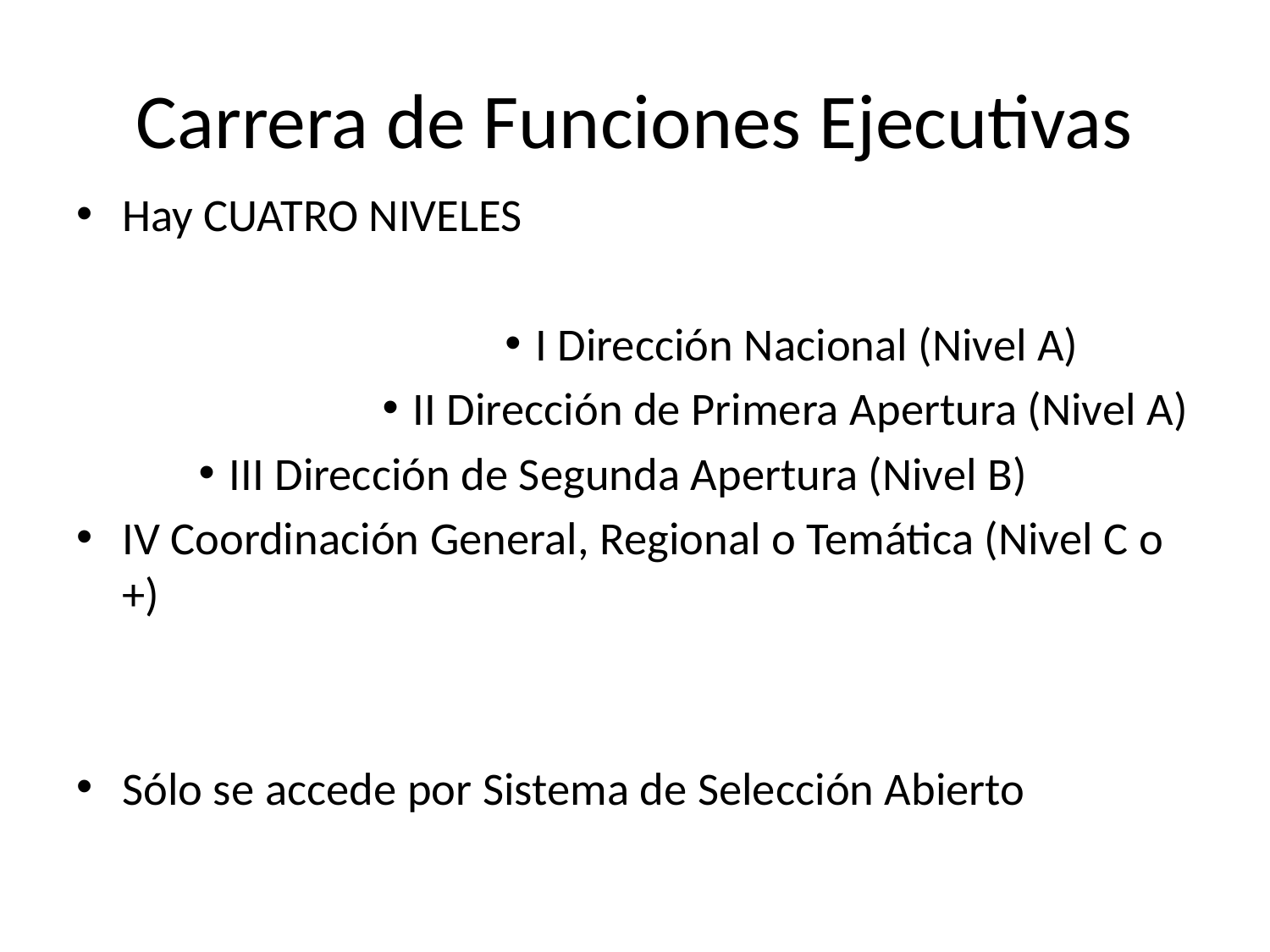

# Carrera de Funciones Ejecutivas
Hay CUATRO NIVELES

I Dirección Nacional (Nivel A)
II Dirección de Primera Apertura (Nivel A)
III Dirección de Segunda Apertura (Nivel B)
IV Coordinación General, Regional o Temática (Nivel C o +)

Sólo se accede por Sistema de Selección Abierto